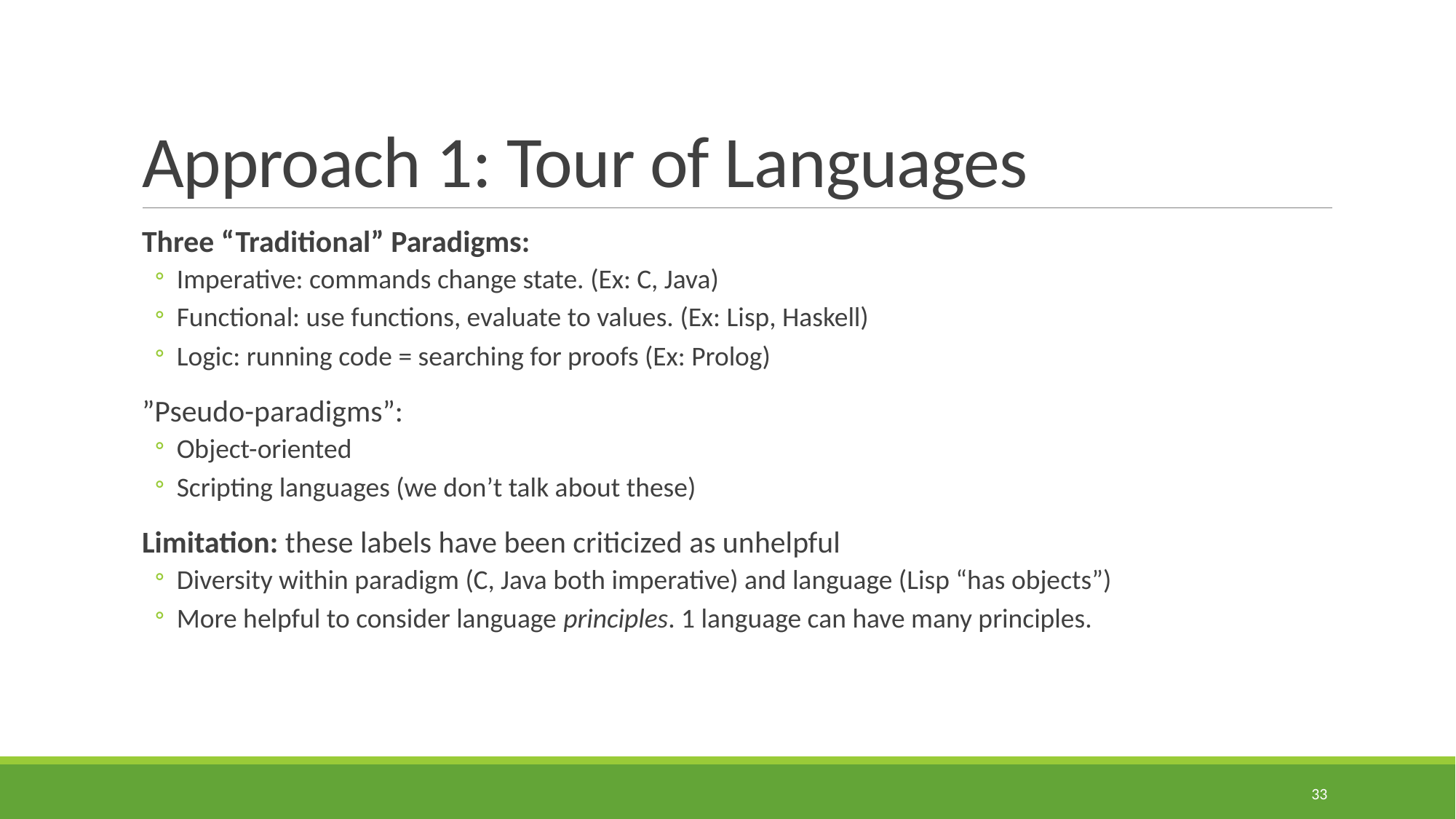

# Approach 1: Tour of Languages
Three “Traditional” Paradigms:
Imperative: commands change state. (Ex: C, Java)
Functional: use functions, evaluate to values. (Ex: Lisp, Haskell)
Logic: running code = searching for proofs (Ex: Prolog)
”Pseudo-paradigms”:
Object-oriented
Scripting languages (we don’t talk about these)
Limitation: these labels have been criticized as unhelpful
Diversity within paradigm (C, Java both imperative) and language (Lisp “has objects”)
More helpful to consider language principles. 1 language can have many principles.

33